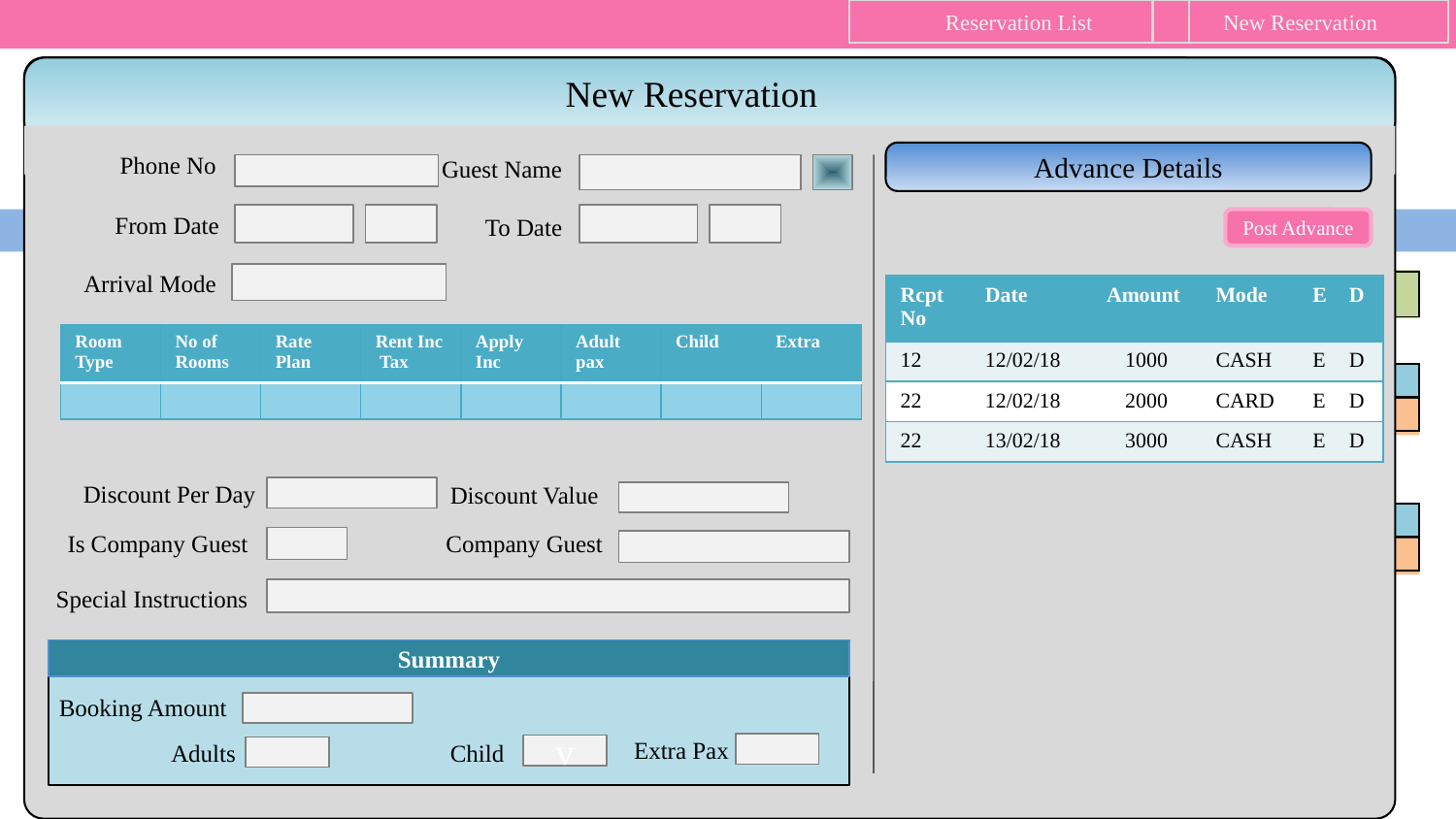

Reservation List
New Reservation

New Reservation

Bookings
Today

Current
Arrival

Today
23
10
10

Total
23
Occupied
20
This Month
20
Phone No
Guest Name

No Show
From Date

To Date

RoomType

Arrival Mode

Type1
V
Sold/Avai
Rate
Discount Per Day
Discount Value
Type2
V

Sold/Avai
Is Company Guest
Company Guest

Rate
Advance Details

Post Advance

| JN 12 | JN 13 | JN 14 |  |  |  |  |  |  |  |  |  |  |  |  |  |  |  |  |  |
| --- | --- | --- | --- | --- | --- | --- | --- | --- | --- | --- | --- | --- | --- | --- | --- | --- | --- | --- | --- |
| Rcpt No | Date | Amount | Mode | E | D |
| --- | --- | --- | --- | --- | --- |
| 12 | 12/02/18 | 1000 | CASH | E | D |
| 22 | 12/02/18 | 2000 | CARD | E | D |
| 22 | 13/02/18 | 3000 | CASH | E | D |
| Room Type | No of Rooms | Rate Plan | Rent Inc Tax | Apply Inc | Adult pax | Child | Extra |
| --- | --- | --- | --- | --- | --- | --- | --- |
|  |  |  |  |  |  |  |  |

| s |  |  |  |  |  |  |  |  |  |  |  |  |  |  |  |  |  |  |  |
| --- | --- | --- | --- | --- | --- | --- | --- | --- | --- | --- | --- | --- | --- | --- | --- | --- | --- | --- | --- |
| s |  |  |  |  |  |  |  |  |  |  |  |  |  |  |  |  |  |  |  |
| --- | --- | --- | --- | --- | --- | --- | --- | --- | --- | --- | --- | --- | --- | --- | --- | --- | --- | --- | --- |

| s |  |  |  |  |  |  |  |  |  |  |  |  |  |  |  |  |  |  |  |
| --- | --- | --- | --- | --- | --- | --- | --- | --- | --- | --- | --- | --- | --- | --- | --- | --- | --- | --- | --- |
| s |  |  |  |  |  |  |  |  |  |  |  |  |  |  |  |  |  |  |  |
| --- | --- | --- | --- | --- | --- | --- | --- | --- | --- | --- | --- | --- | --- | --- | --- | --- | --- | --- | --- |

Special Instructions

Summary
 Booking Amount

Extra Pax
Adults
Child

v